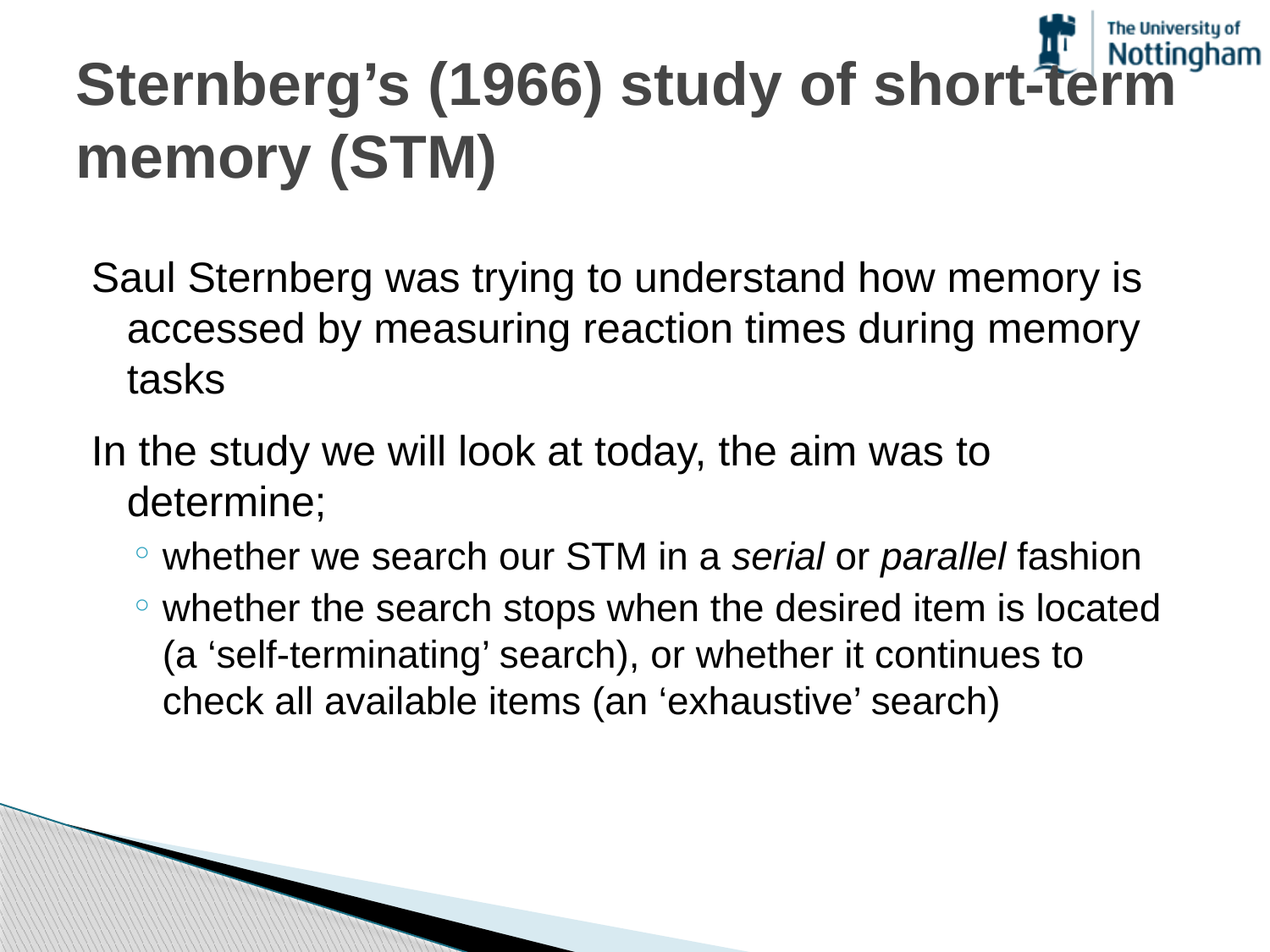

# Sternberg’s (1966) study of short-term memory (STM)
Saul Sternberg was trying to understand how memory is accessed by measuring reaction times during memory tasks
In the study we will look at today, the aim was to determine;
whether we search our STM in a serial or parallel fashion
whether the search stops when the desired item is located (a ‘self-terminating’ search), or whether it continues to check all available items (an ‘exhaustive’ search)